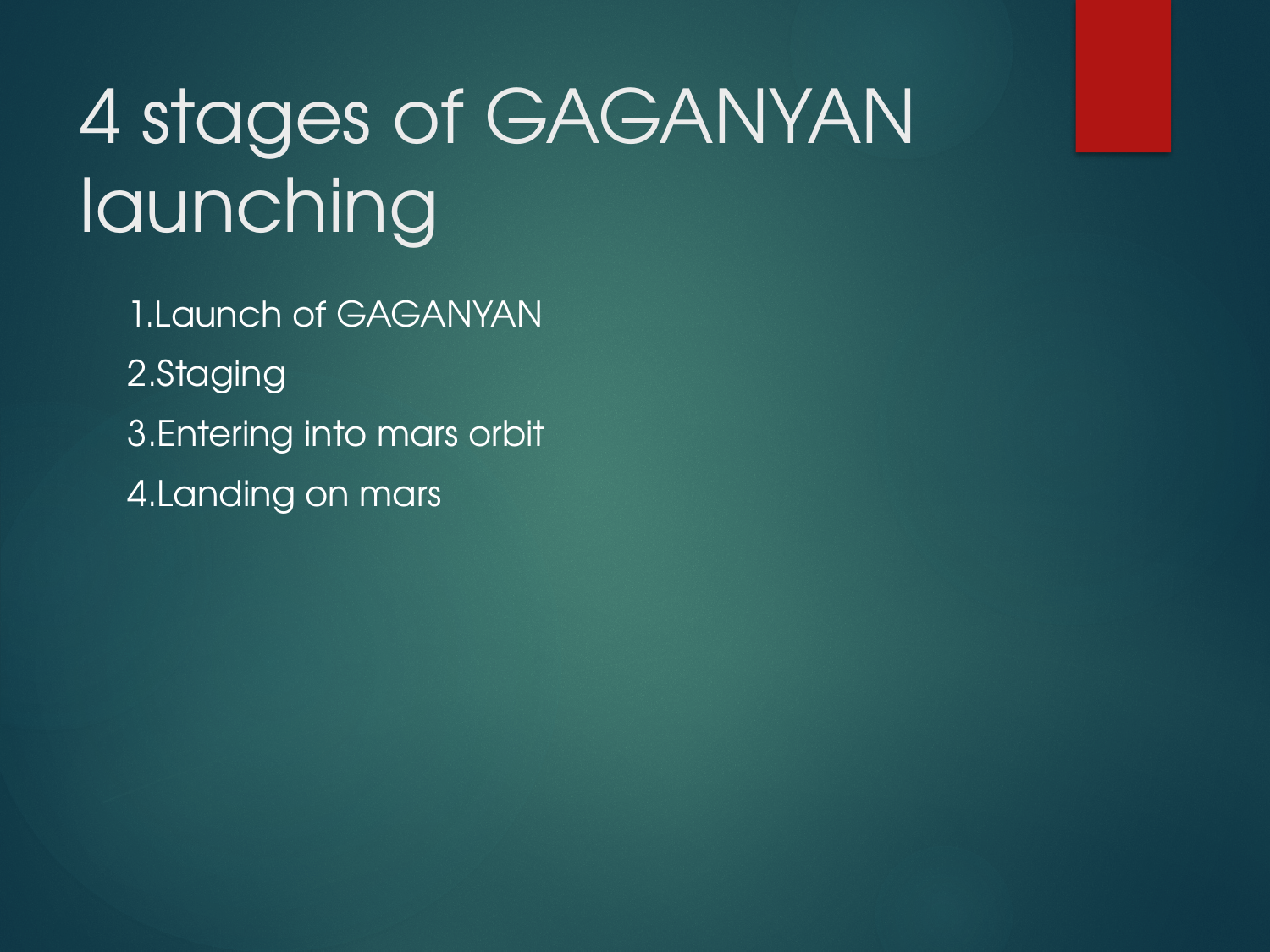

# 4 stages of GAGANYAN launching
1.Launch of GAGANYAN
2.Staging
3.Entering into mars orbit
4.Landing on mars